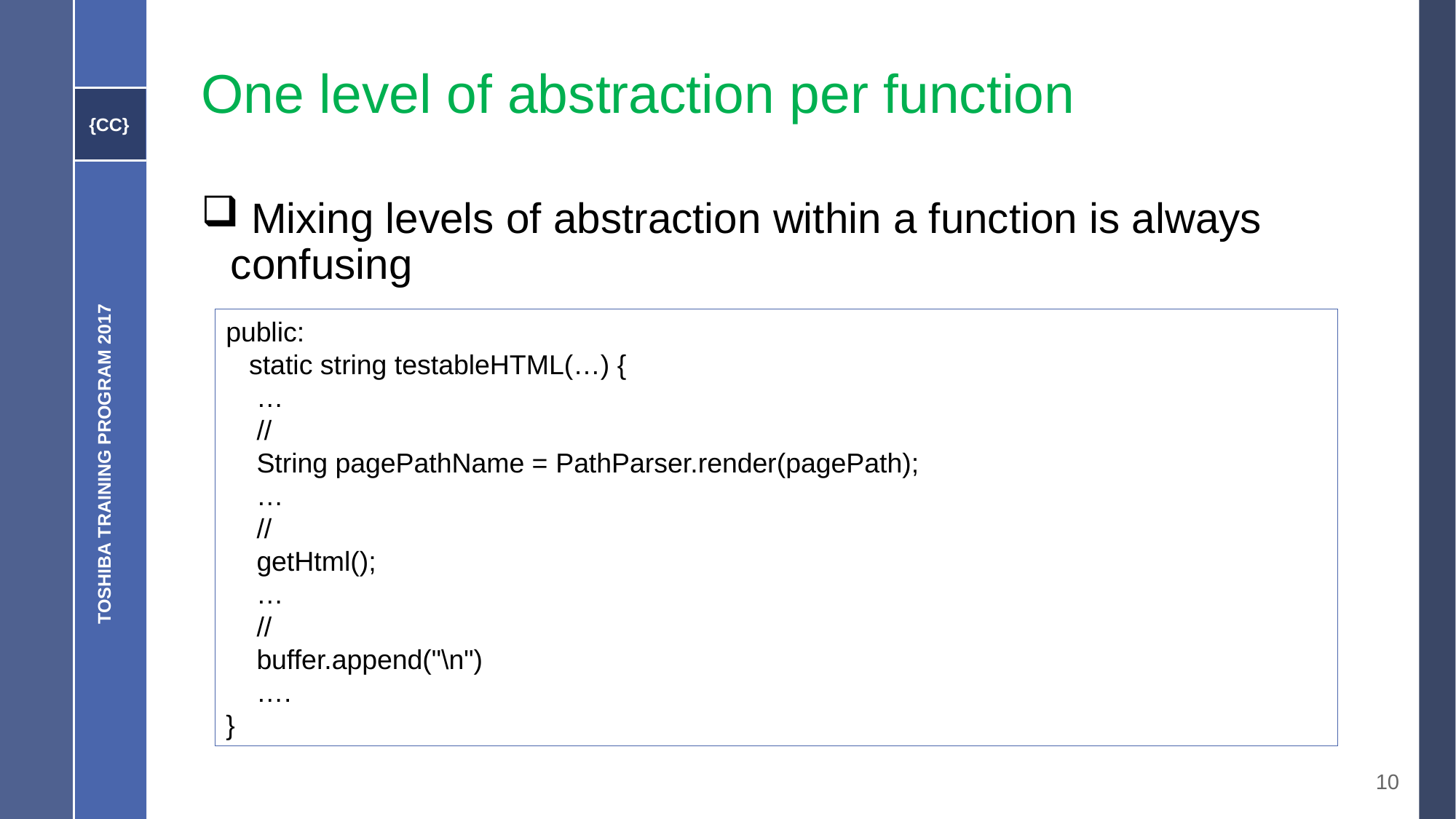

# One level of abstraction per function
 Mixing levels of abstraction within a function is always confusing
public:
   static string testableHTML(…) {
    …
    //
    String pagePathName = PathParser.render(pagePath);
    …
    //
    getHtml();
    …
    //
    buffer.append("\n")
    ….
}
Toshiba Training Program 2017
10